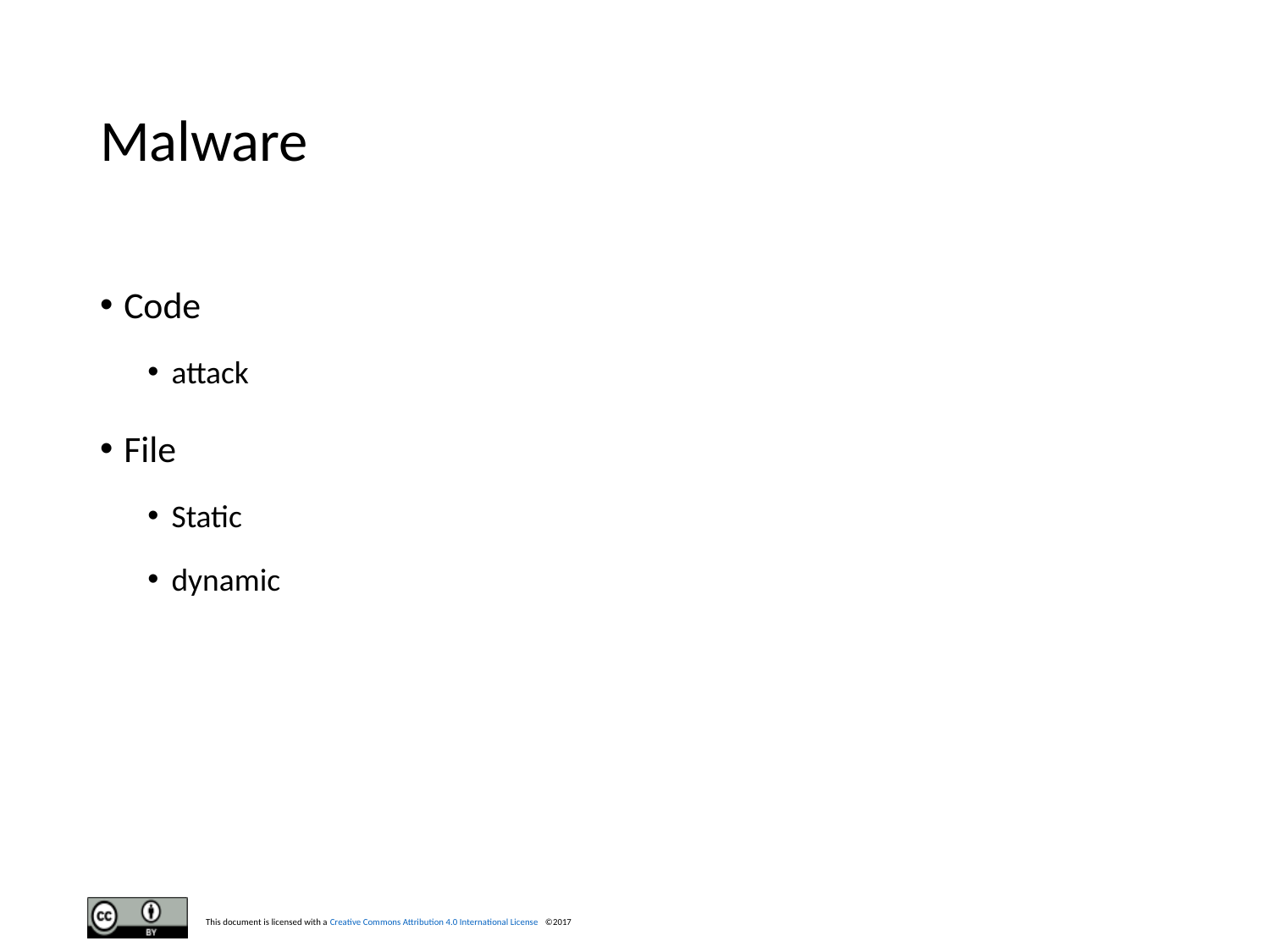

# Malware
Code
attack
File
Static
dynamic